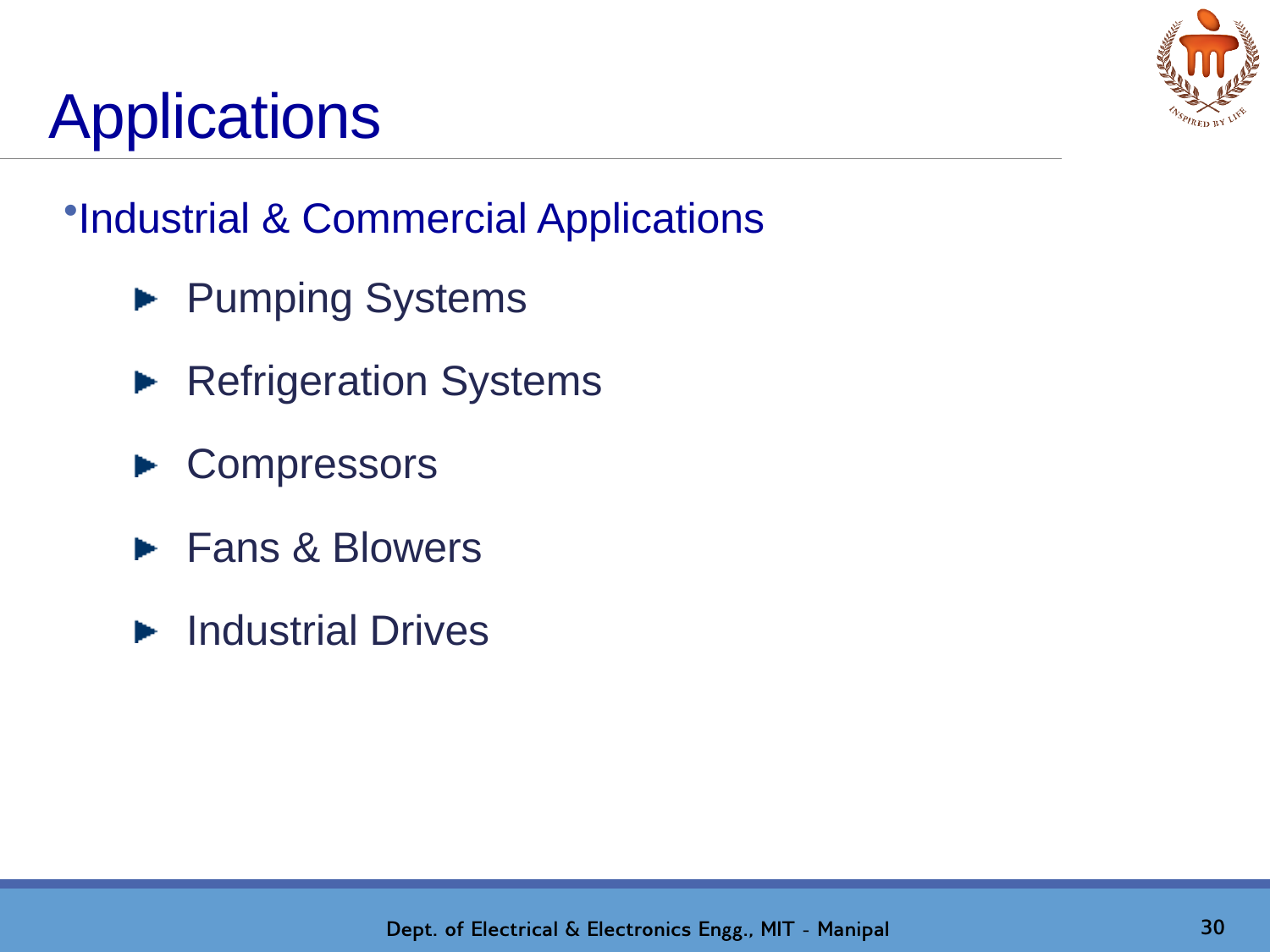

# Applications
Industrial & Commercial Applications
 Pumping Systems
 Refrigeration Systems
 Compressors
 Fans & Blowers
 Industrial Drives

30
Dept. of Electrical & Electronics Engg., MIT - Manipal